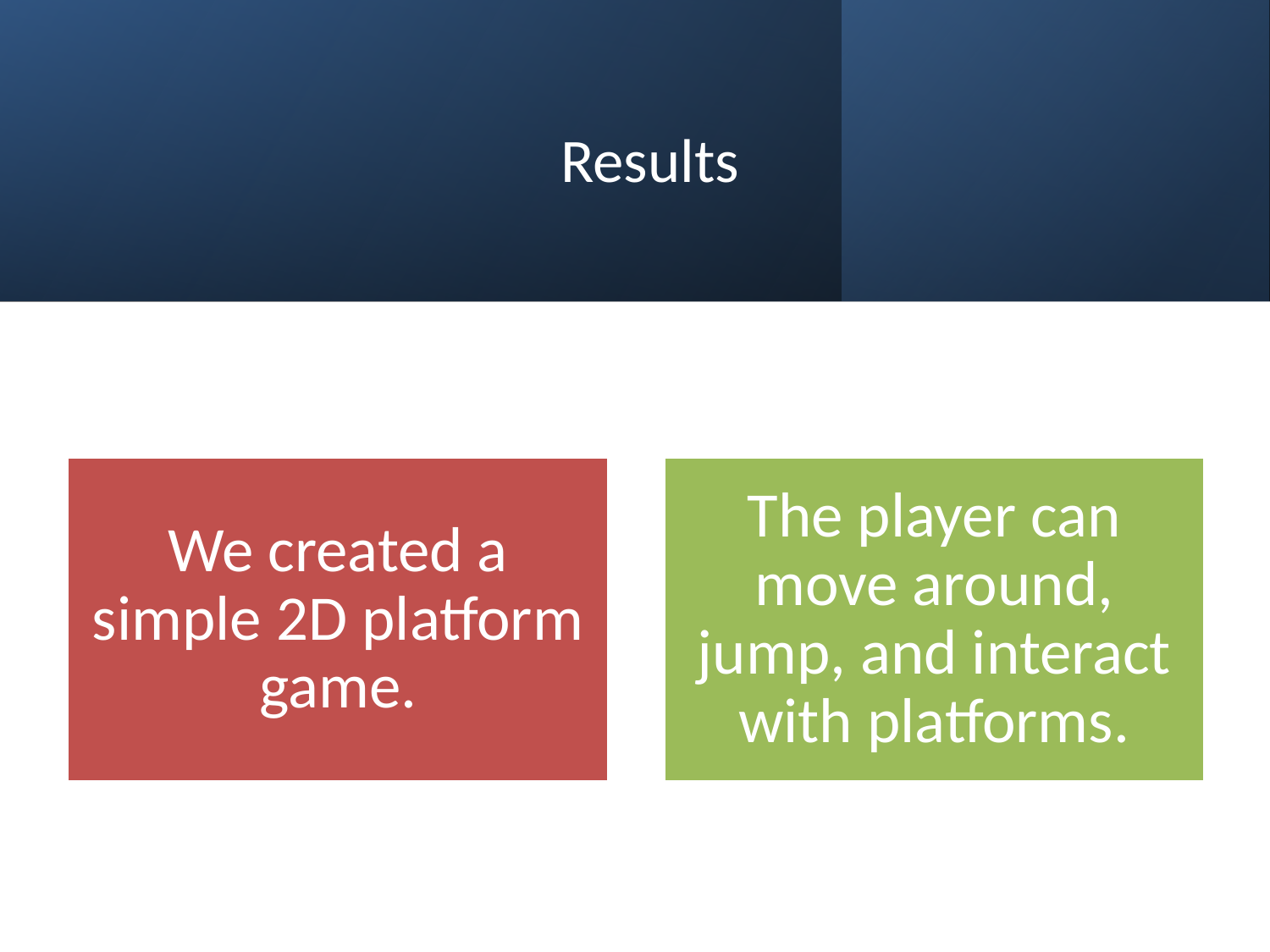

# Results
We created a simple 2D platform game.
The player can move around, jump, and interact with platforms.